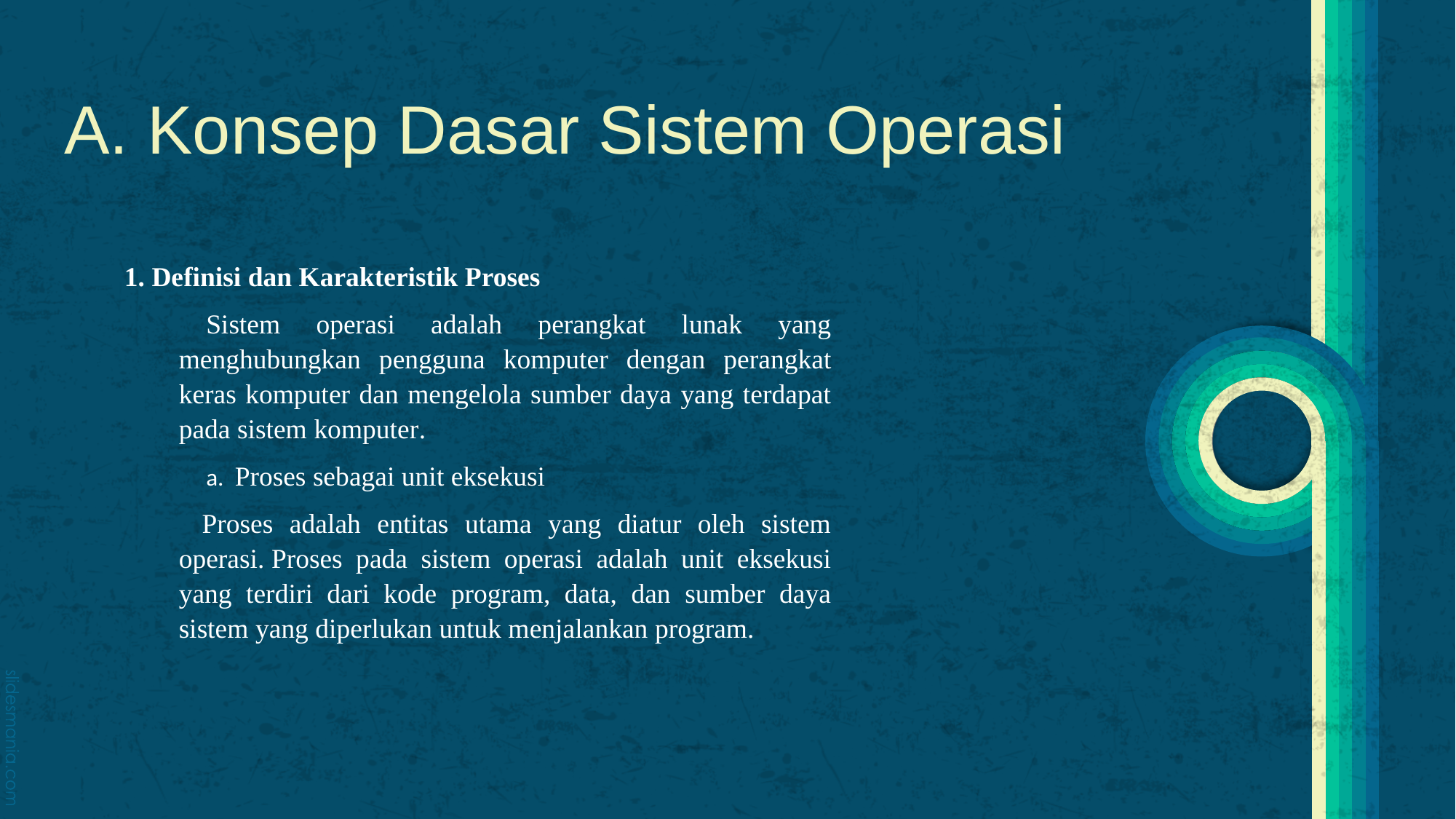

# A. Konsep Dasar Sistem Operasi

1. Definisi dan Karakteristik Proses
Sistem operasi adalah perangkat lunak yang menghubungkan pengguna komputer dengan perangkat keras komputer dan mengelola sumber daya yang terdapat pada sistem komputer.
a.  Proses sebagai unit eksekusi
Proses adalah entitas utama yang diatur oleh sistem operasi. Proses pada sistem operasi adalah unit eksekusi yang terdiri dari kode program, data, dan sumber daya sistem yang diperlukan untuk menjalankan program.